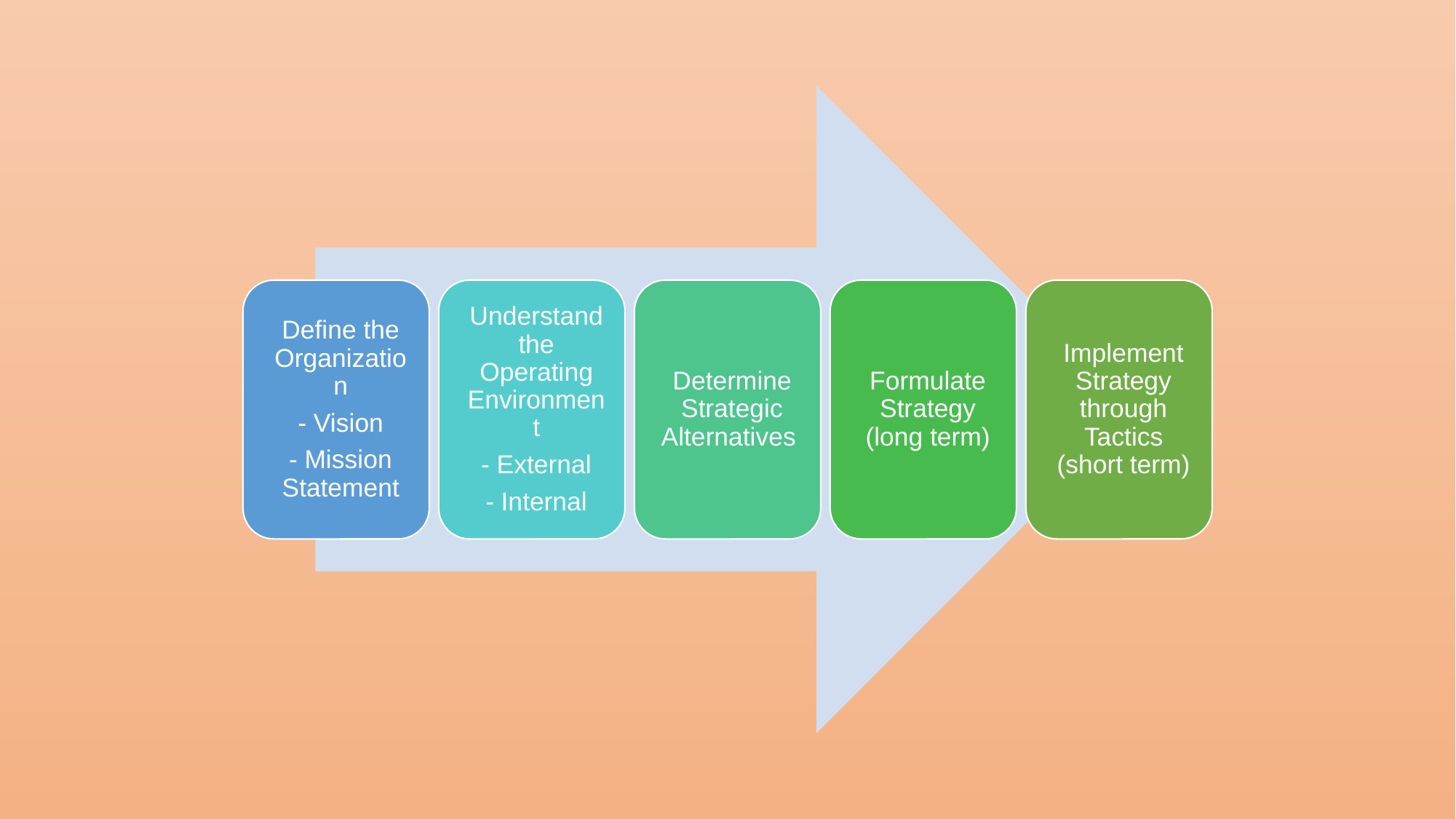

Define the Organization
- Vision
- Mission Statement
Understand the Operating Environment
- External
- Internal
Determine Strategic Alternatives
Formulate Strategy (long term)
Implement Strategy through Tactics (short term)